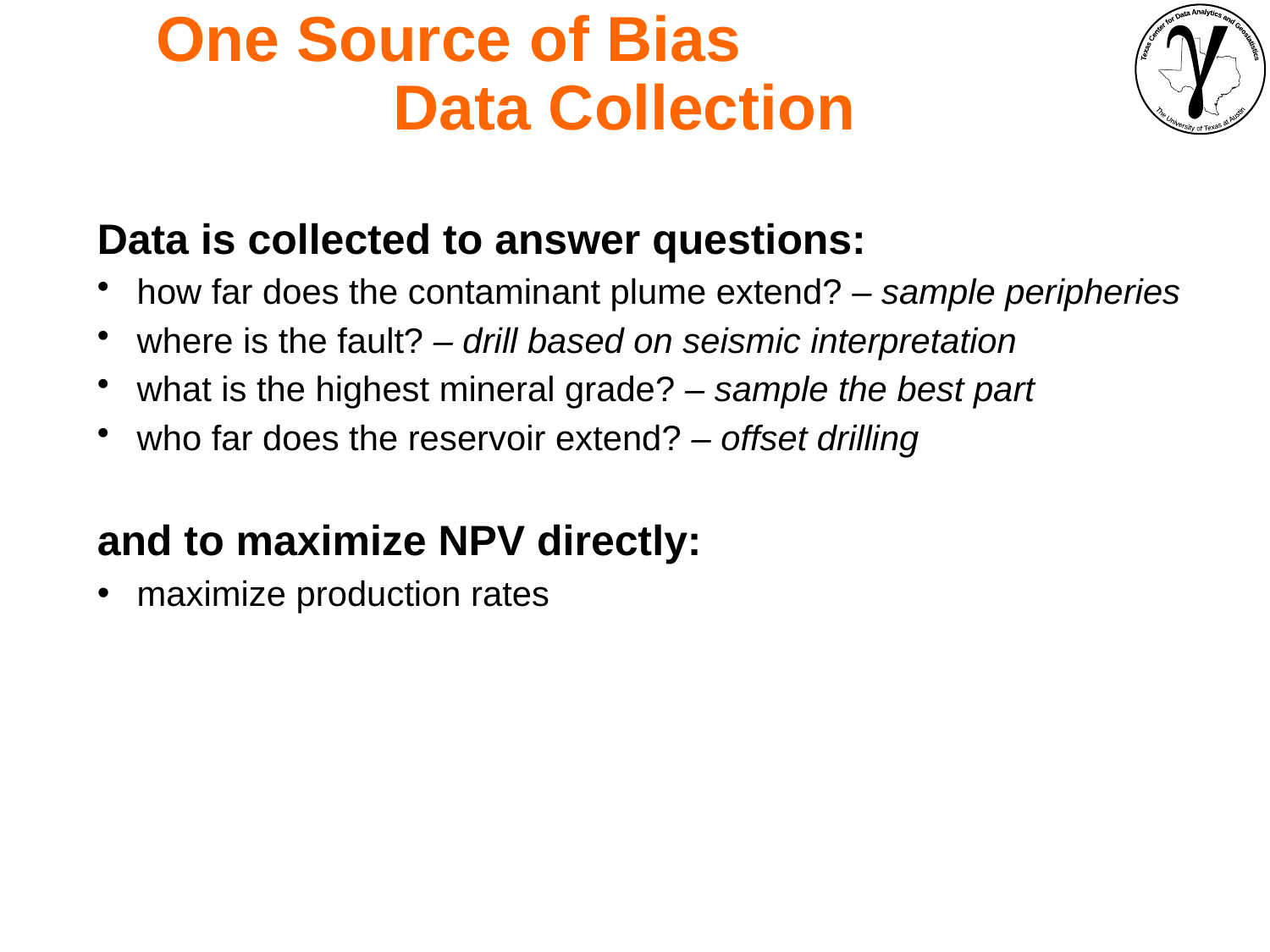

One Source of Bias                     Data Collection
Data is collected to answer questions:
how far does the contaminant plume extend? – sample peripheries
where is the fault? – drill based on seismic interpretation
what is the highest mineral grade? – sample the best part
who far does the reservoir extend? – offset drilling

and to maximize NPV directly:
maximize production rates